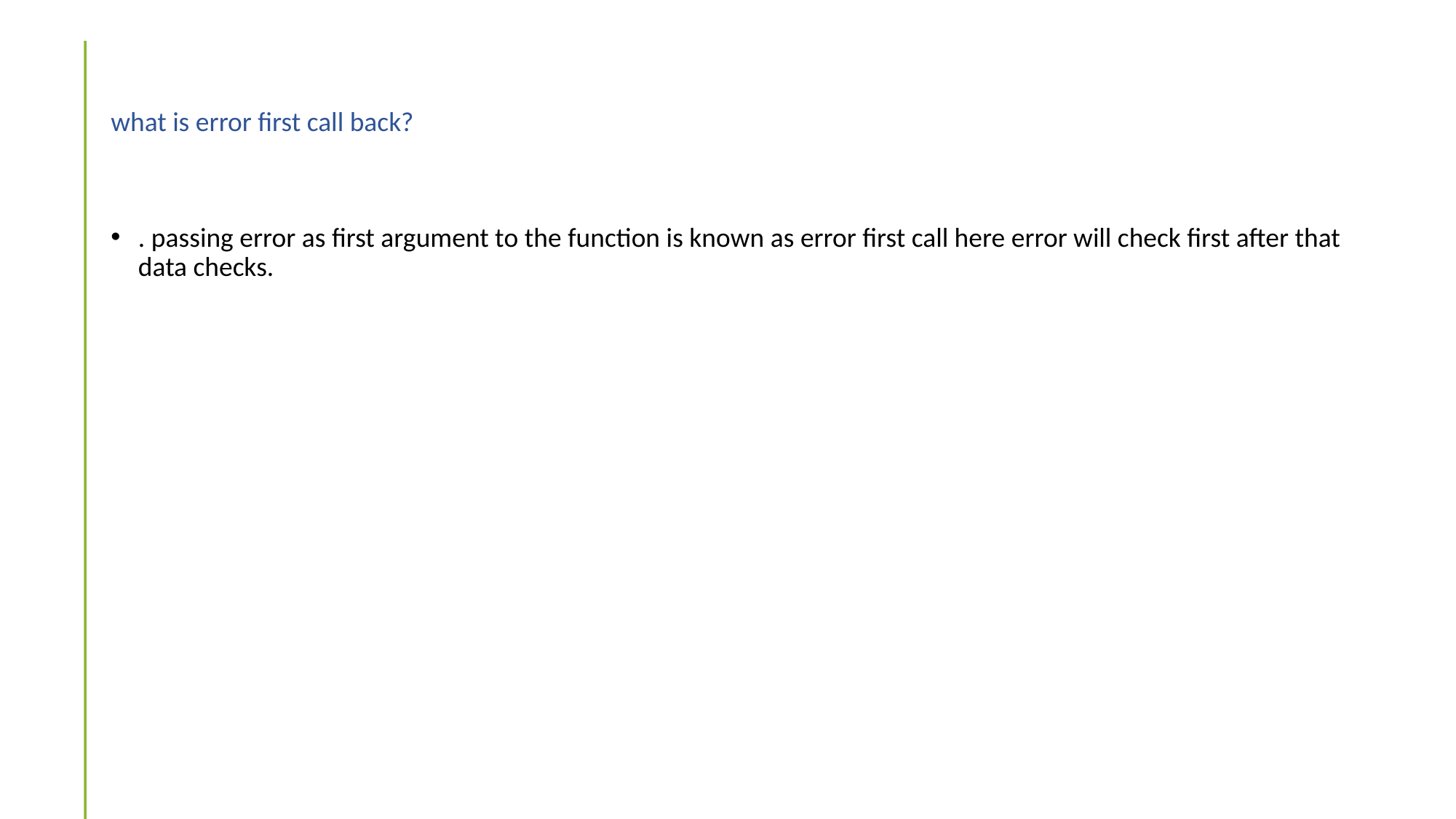

# what is error first call back?
. passing error as first argument to the function is known as error first call here error will check first after that data checks.